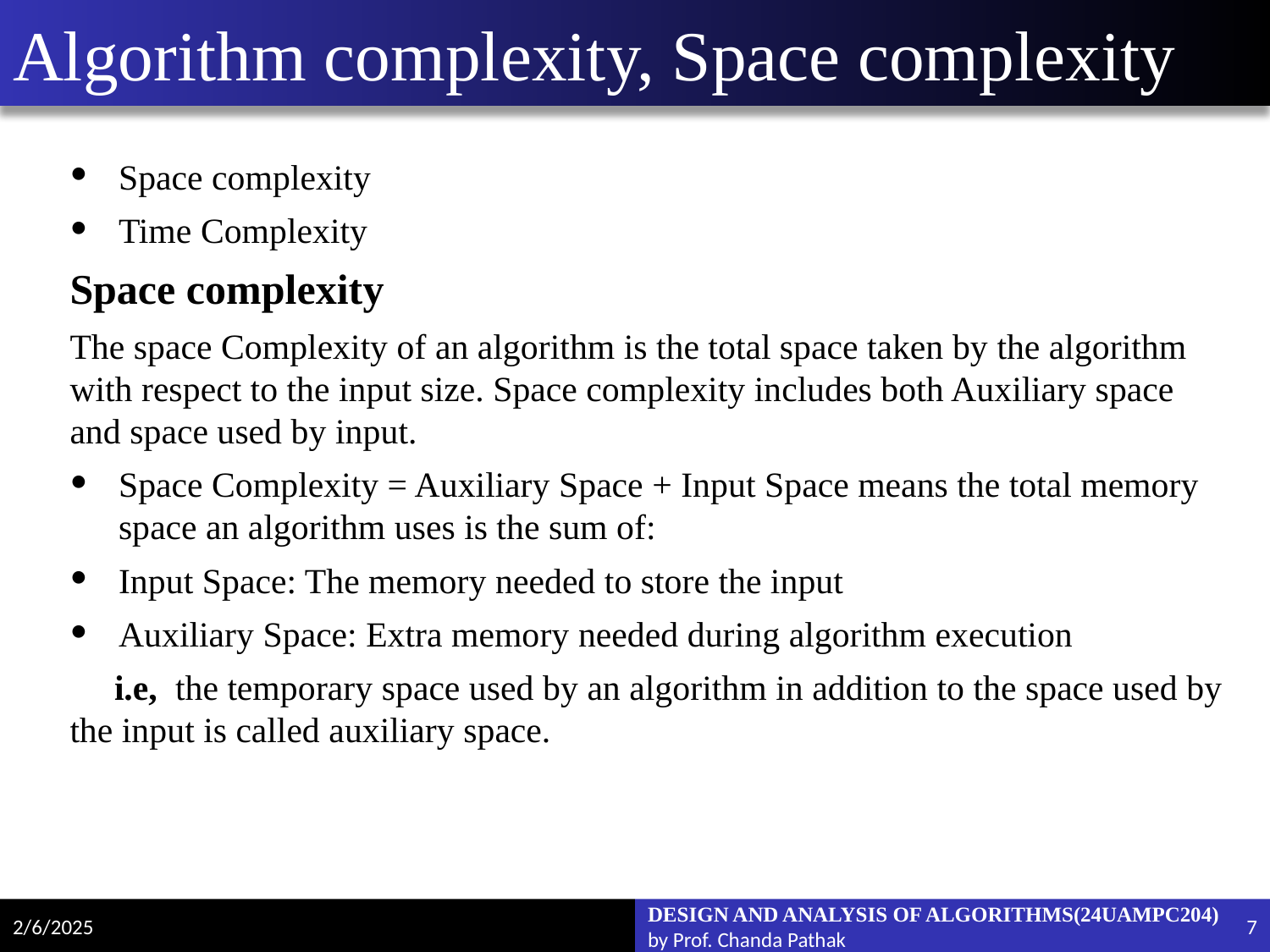

# Algorithm complexity, Space complexity
Space complexity
Time Complexity
Space complexity
The space Complexity of an algorithm is the total space taken by the algorithm with respect to the input size. Space complexity includes both Auxiliary space and space used by input.
Space Complexity = Auxiliary Space + Input Space means the total memory space an algorithm uses is the sum of:
Input Space: The memory needed to store the input
Auxiliary Space: Extra memory needed during algorithm execution
     i.e,  the temporary space used by an algorithm in addition to the space used by the input is called auxiliary space.

2/6/2025
DESIGN AND ANALYSIS OF ALGORITHMS(24UAMPC204)
by Prof. Chanda Pathak
7